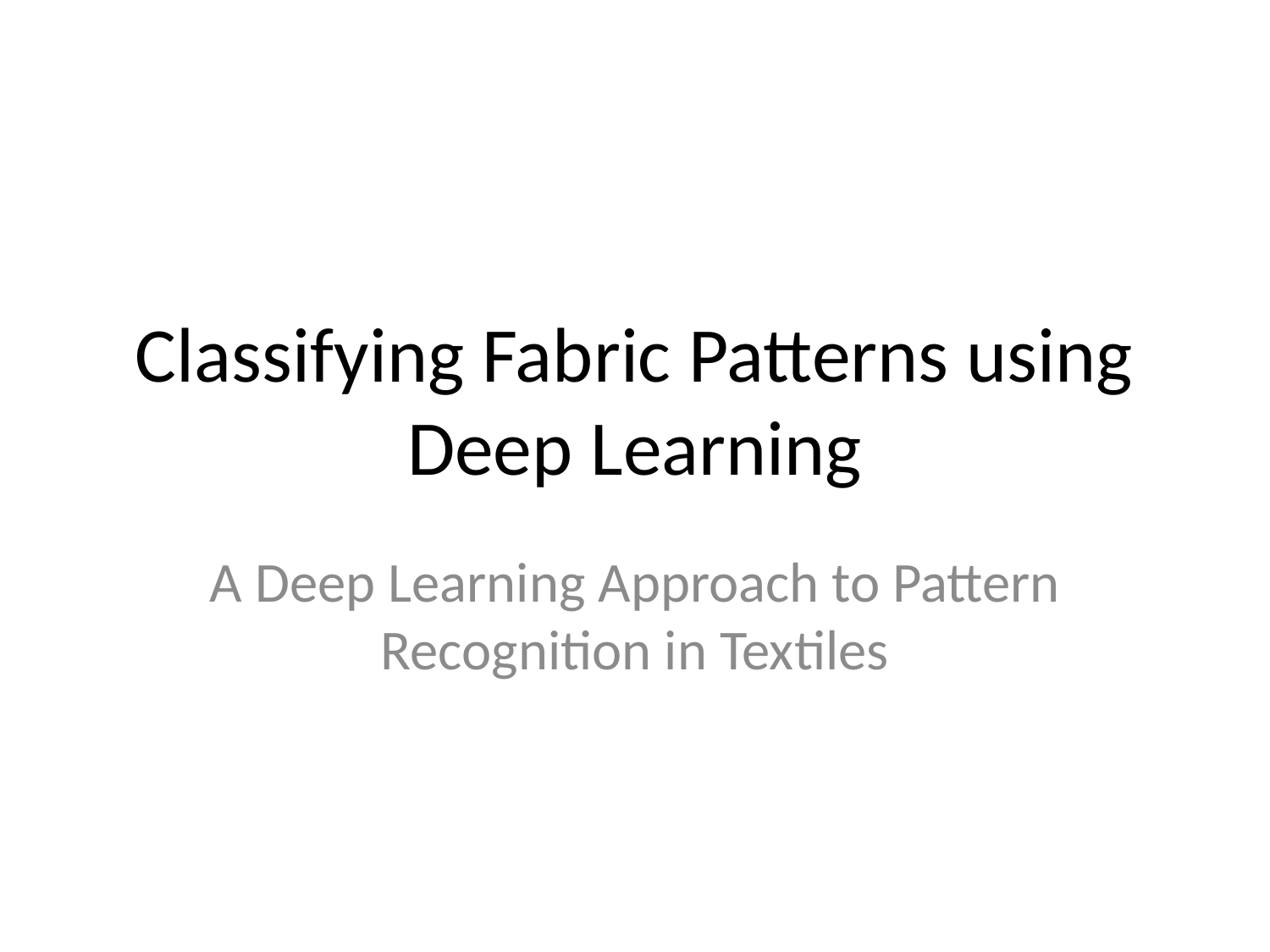

# Classifying Fabric Patterns using Deep Learning
A Deep Learning Approach to Pattern Recognition in Textiles